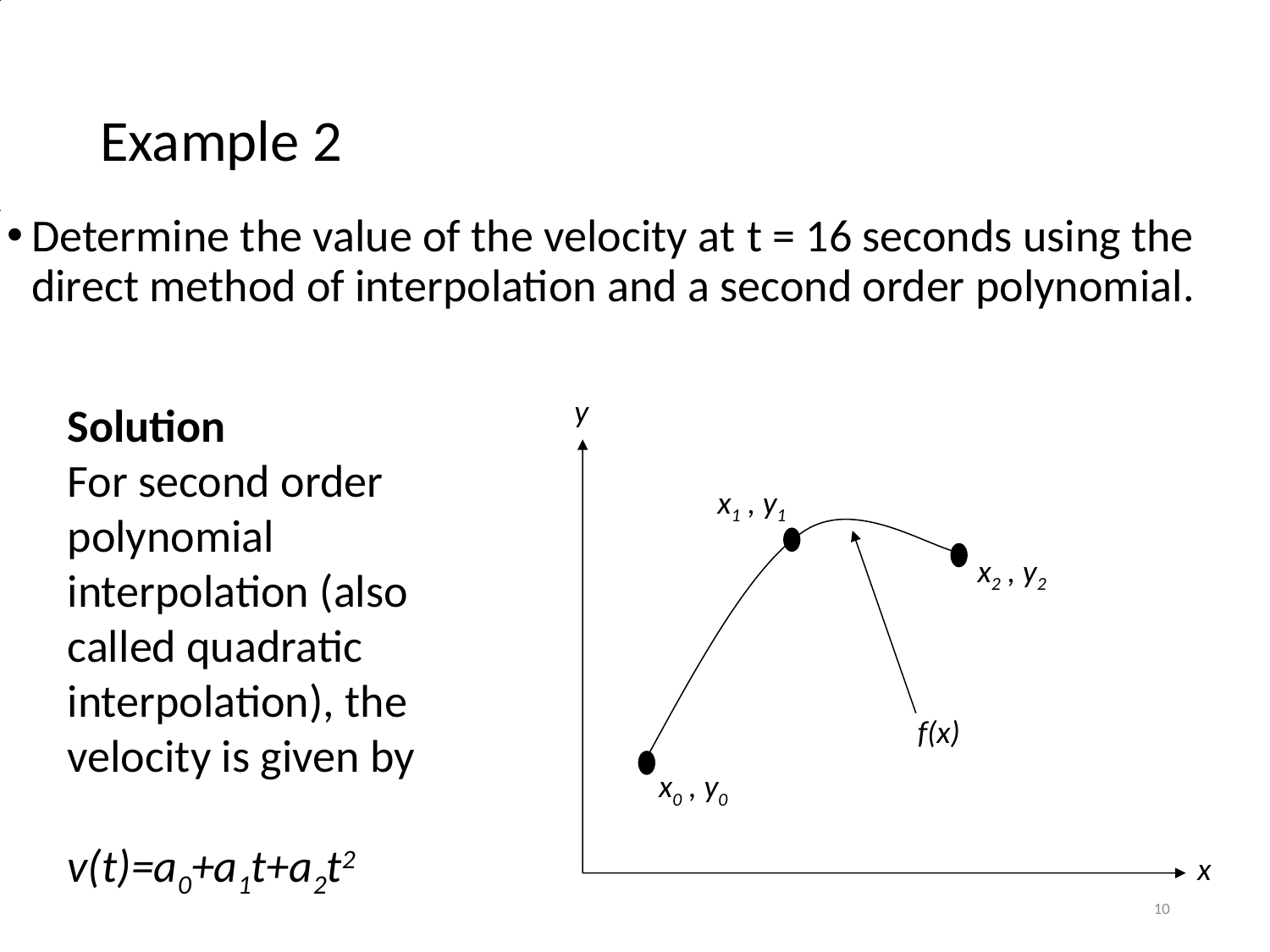

# Example 2

Determine the value of the velocity at t = 16 seconds using the direct method of interpolation and a second order polynomial.

y
Solution
For second order polynomial interpolation (also called quadratic interpolation), the velocity is given by

v(t)=a0+a1t+a2t2

x1 , y1
x2 , y2
f(x)
x0 , y0
x
10